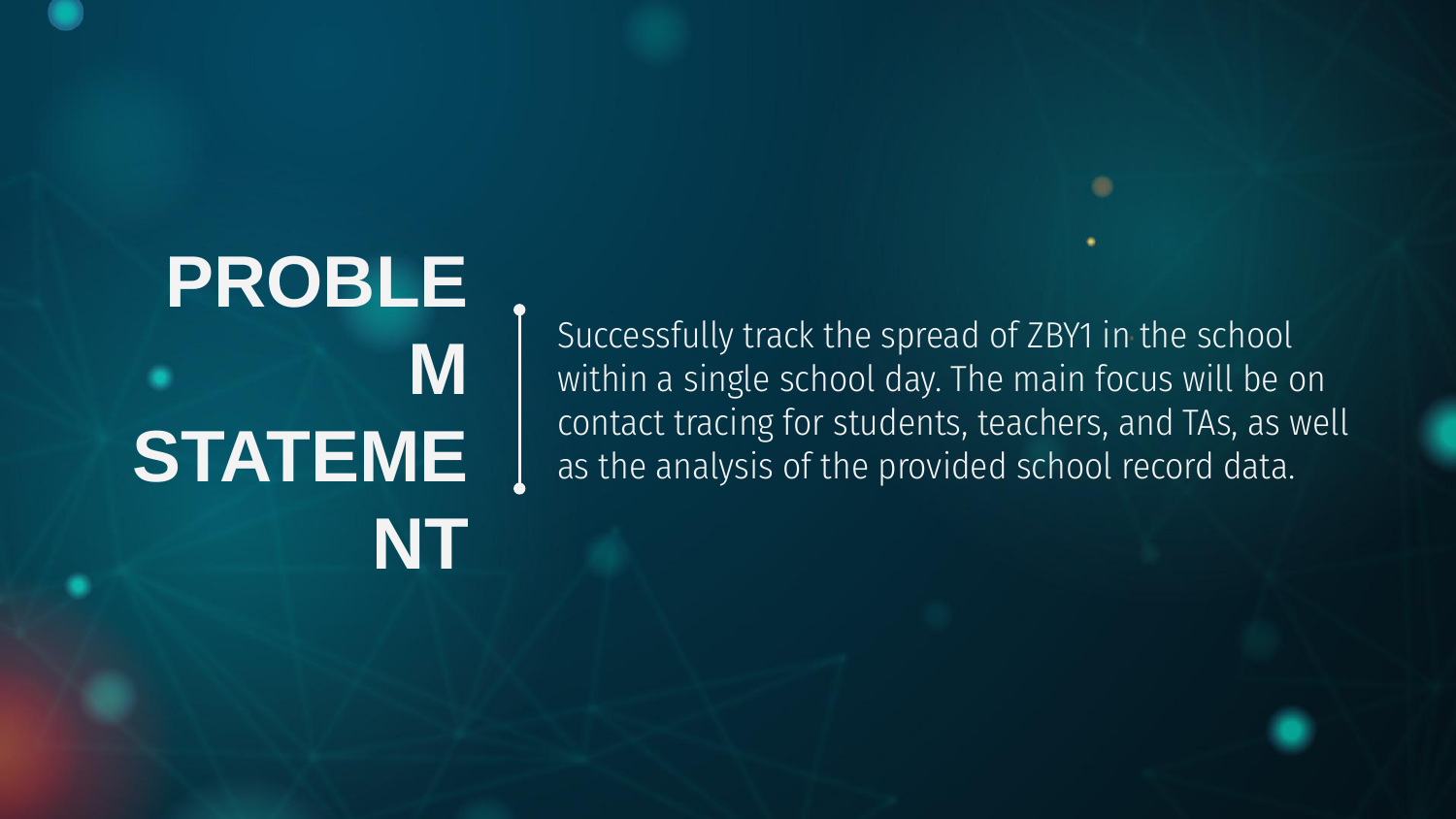

# PROBLEM STATEMENT
Successfully track the spread of ZBY1 in the school within a single school day. The main focus will be on contact tracing for students, teachers, and TAs, as well as the analysis of the provided school record data.